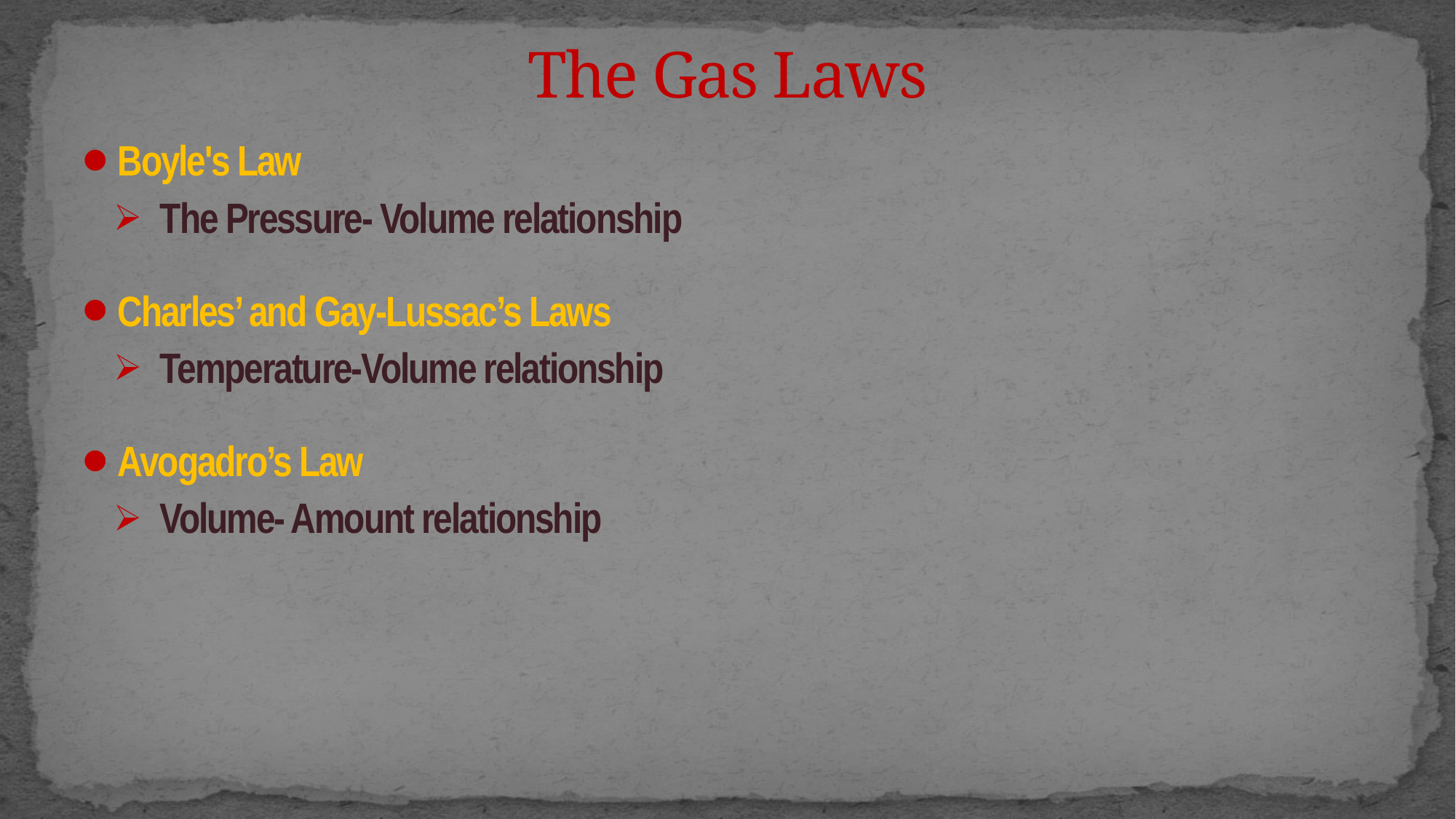

The Gas Laws

Boyle's Law
  The Pressure- Volume relationship

Charles’ and Gay-Lussac’s Laws
  Temperature-Volume relationship

Avogadro’s Law
  Volume- Amount relationship